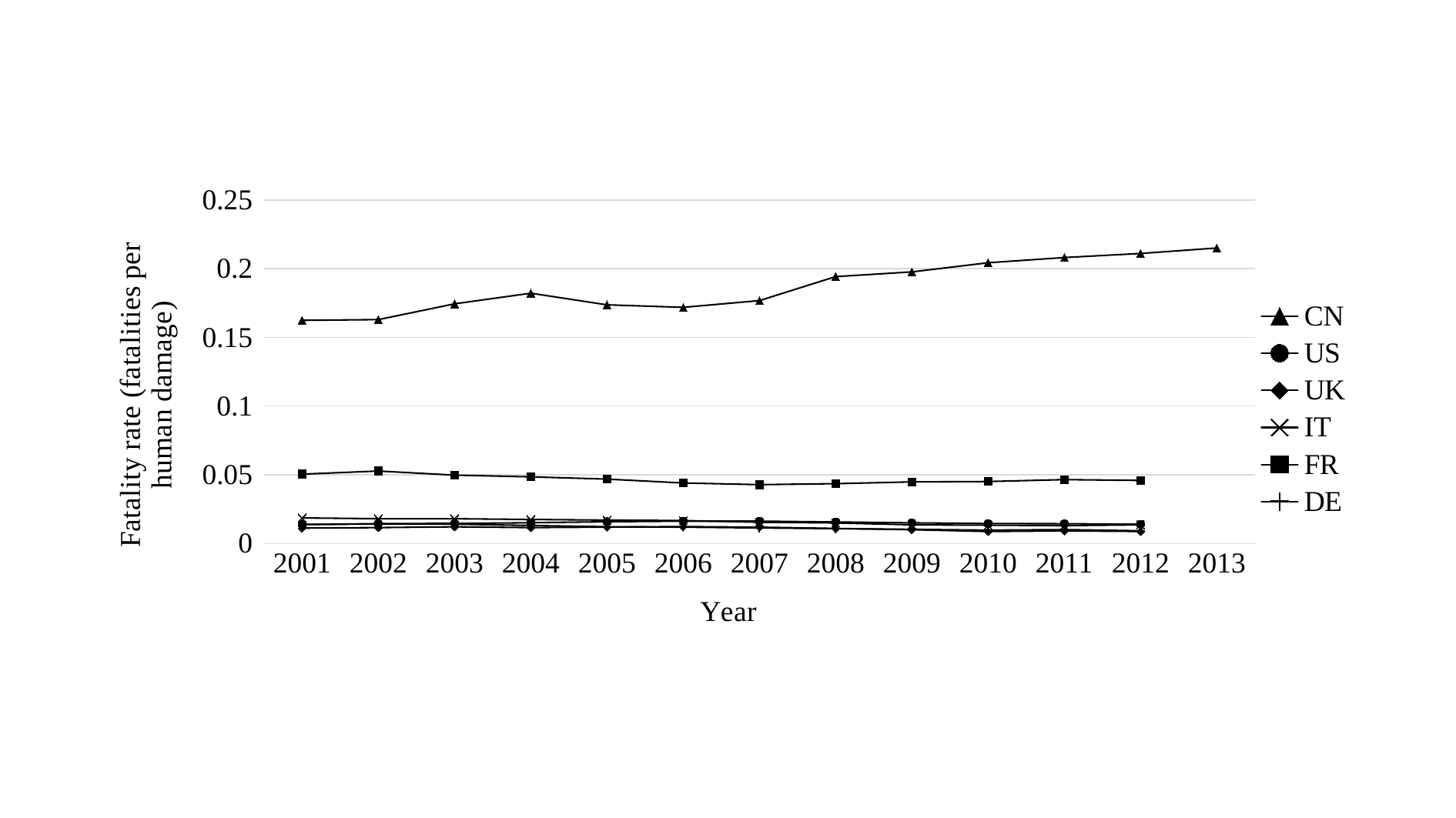

### Chart

| Category | CN | US | UK | IT | FR | DE |
|---|---|---|---|---|---|---|
| 2001 | 0.16236597870987024 | 0.013722865501868698 | 0.011212075885623115 | 0.01865493109558286 | 0.05048649384228074 | 0.013905275913200147 |
| 2002 | 0.16290146026167054 | 0.014485831304149236 | 0.011568816853449808 | 0.01810771757149046 | 0.05276362859368215 | 0.014158156666770132 |
| 2003 | 0.17437590427469235 | 0.014628763237744693 | 0.012155570029109566 | 0.01807799734463059 | 0.049794509288180175 | 0.014106740218821929 |
| 2004 | 0.1821220156444269 | 0.01512990540453671 | 0.01159991320730023 | 0.01752653171065477 | 0.04852622434384296 | 0.01309959458974635 |
| 2005 | 0.17363610944536964 | 0.015865167588822695 | 0.011949451242227125 | 0.017077960390168873 | 0.0468984249607563 | 0.01221729975114174 |
| 2006 | 0.17183256049820014 | 0.01631713031238968 | 0.012325009529646543 | 0.016741677888818012 | 0.044077728064099445 | 0.011910777955585502 |
| 2007 | 0.1766946337409731 | 0.01629636241839772 | 0.011892589583195643 | 0.015502540954383675 | 0.04284879568915147 | 0.011341344919884134 |
| 2008 | 0.19419507773458455 | 0.015703100085600632 | 0.01099993345975979 | 0.014977652391669573 | 0.04358997889327338 | 0.010826457472843172 |
| 2009 | 0.19761493682994832 | 0.015051364675424827 | 0.010077054757603067 | 0.013602144496701392 | 0.04488115369668197 | 0.010332907772825348 |
| 2010 | 0.20427497651111806 | 0.014523741094586309 | 0.00875439443027504 | 0.013321072161743849 | 0.04513131267452772 | 0.009732723615194575 |
| 2011 | 0.2080898441669335 | 0.014438698325495089 | 0.009214813282495146 | 0.013045873482065304 | 0.04650644260332809 | 0.010114185087821099 |
| 2012 | 0.21101630534179316 | 0.014008638681390604 | 0.008801707589885363 | 0.013611855318609825 | 0.04592369099251996 | 0.009280886015251589 |
| 2013 | 0.21500901701663466 | None | None | None | None | None |